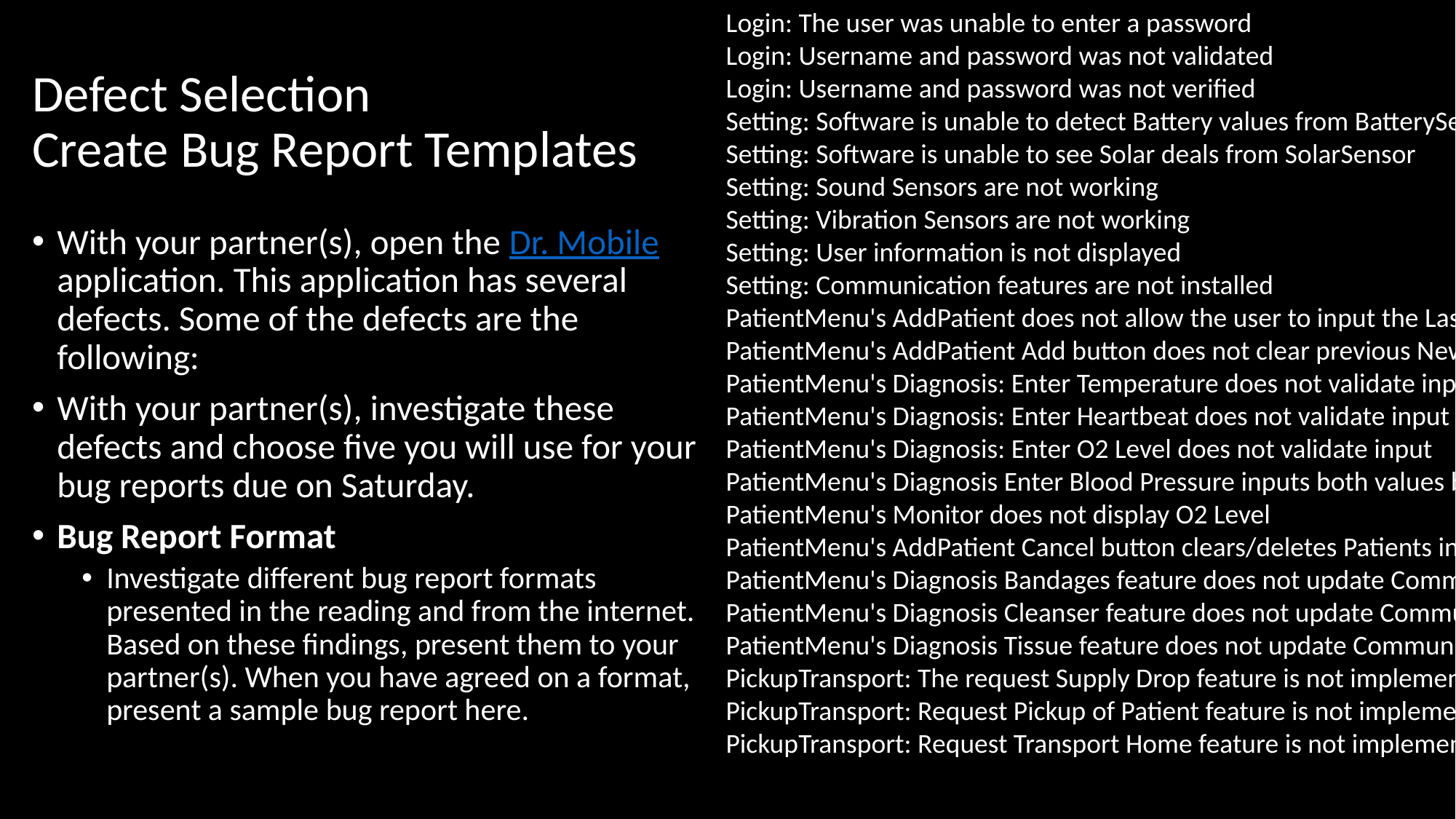

Login: The user was unable to enter a password
Login: Username and password was not validated
Login: Username and password was not verified
Setting: Software is unable to detect Battery values from BatterySensor
Setting: Software is unable to see Solar deals from SolarSensor
Setting: Sound Sensors are not working
Setting: Vibration Sensors are not working
Setting: User information is not displayed
Setting: Communication features are not installed
PatientMenu's AddPatient does not allow the user to input the Last Name
PatientMenu's AddPatient Add button does not clear previous NewID
PatientMenu's Diagnosis: Enter Temperature does not validate input
PatientMenu's Diagnosis: Enter Heartbeat does not validate input
PatientMenu's Diagnosis: Enter O2 Level does not validate input
PatientMenu's Diagnosis Enter Blood Pressure inputs both values but should be two fields
PatientMenu's Monitor does not display O2 Level
PatientMenu's AddPatient Cancel button clears/deletes Patients information if Enter New Id contains the Patient ID
PatientMenu's Diagnosis Bandages feature does not update Communicate Order Supplies when usage exceeds threshold settings
PatientMenu's Diagnosis Cleanser feature does not update Communicate Order Supplies when usage exceeds threshold settings
PatientMenu's Diagnosis Tissue feature does not update Communicate Order Supplies when usage exceeds the threshold in settings
PickupTransport: The request Supply Drop feature is not implemented
PickupTransport: Request Pickup of Patient feature is not implemented
PickupTransport: Request Transport Home feature is not implemented

# Defect Selection Create Bug Report Templates
With your partner(s), open the Dr. Mobile application. This application has several defects. Some of the defects are the following:
With your partner(s), investigate these defects and choose five you will use for your bug reports due on Saturday.
Bug Report Format
Investigate different bug report formats presented in the reading and from the internet. Based on these findings, present them to your partner(s). When you have agreed on a format, present a sample bug report here.